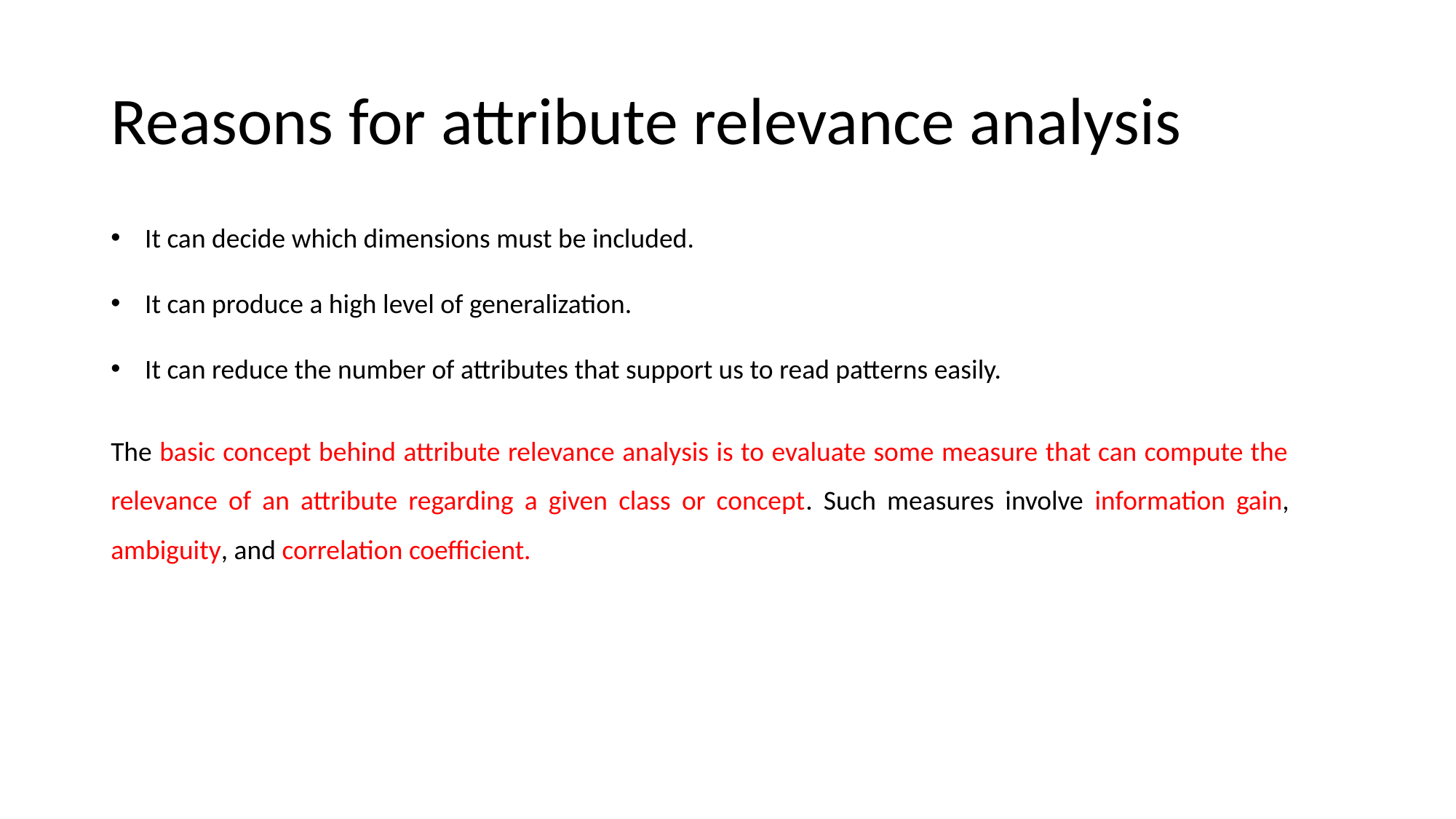

# Reasons for attribute relevance analysis
It can decide which dimensions must be included.

It can produce a high level of generalization.

It can reduce the number of attributes that support us to read patterns easily.

The basic concept behind attribute relevance analysis is to evaluate some measure that can compute the relevance of an attribute regarding a given class or concept. Such measures involve information gain, ambiguity, and correlation coefficient.